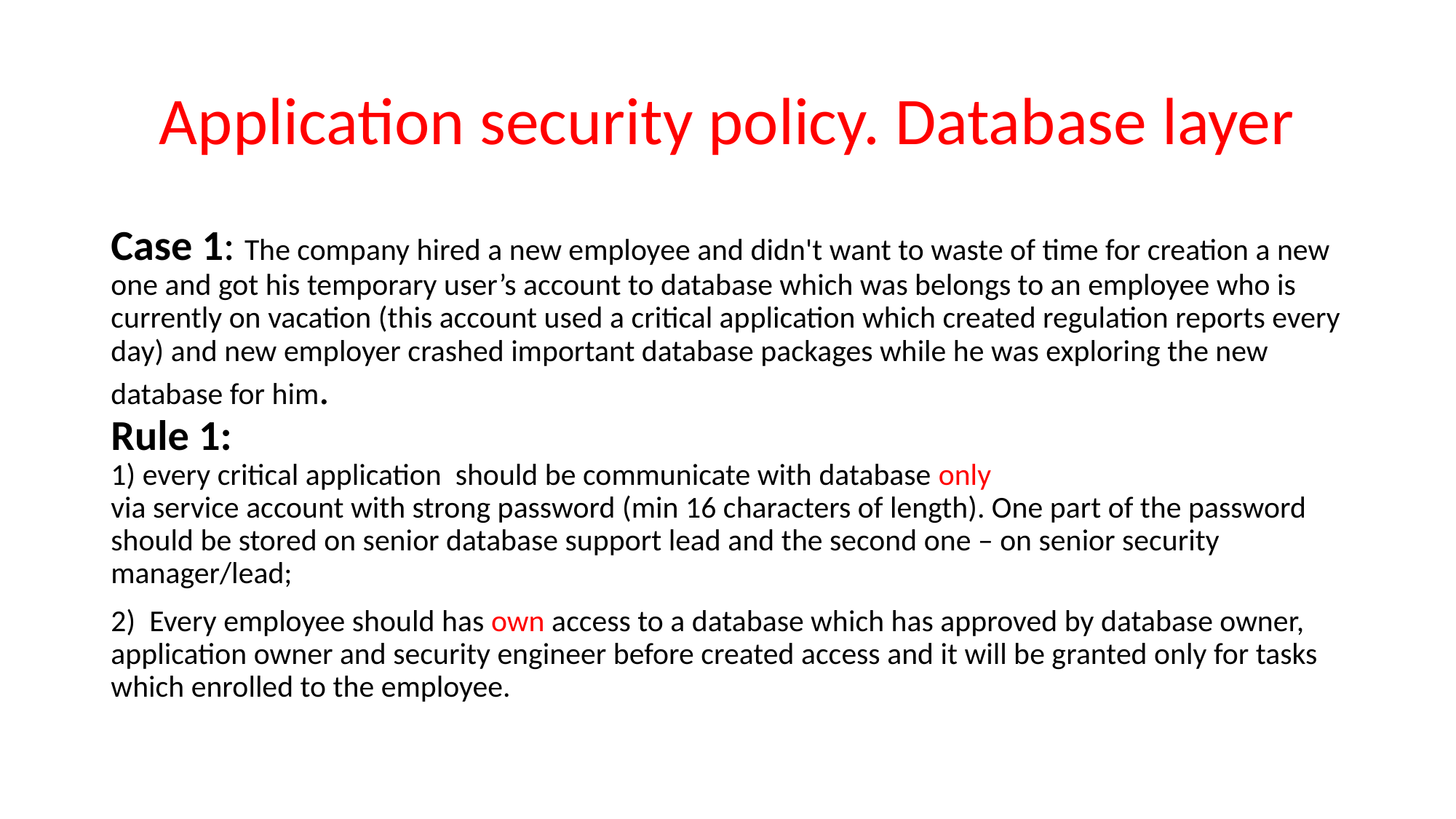

# Application security policy. Database layer
Case 1: The company hired a new employee and didn't want to waste of time for creation a new one and got his temporary user’s account to database which was belongs to an employee who is currently on vacation (this account used a critical application which created regulation reports every day) and new employer crashed important database packages while he was exploring the new database for him.
Rule 1:
1) every critical application  should be communicate with database only
via service account with strong password (min 16 characters of length). One part of the password should be stored on senior database support lead and the second one – on senior security manager/lead;
2)  Every employee should has own access to a database which has approved by database owner, application owner and security engineer before created access and it will be granted only for tasks which enrolled to the employee.